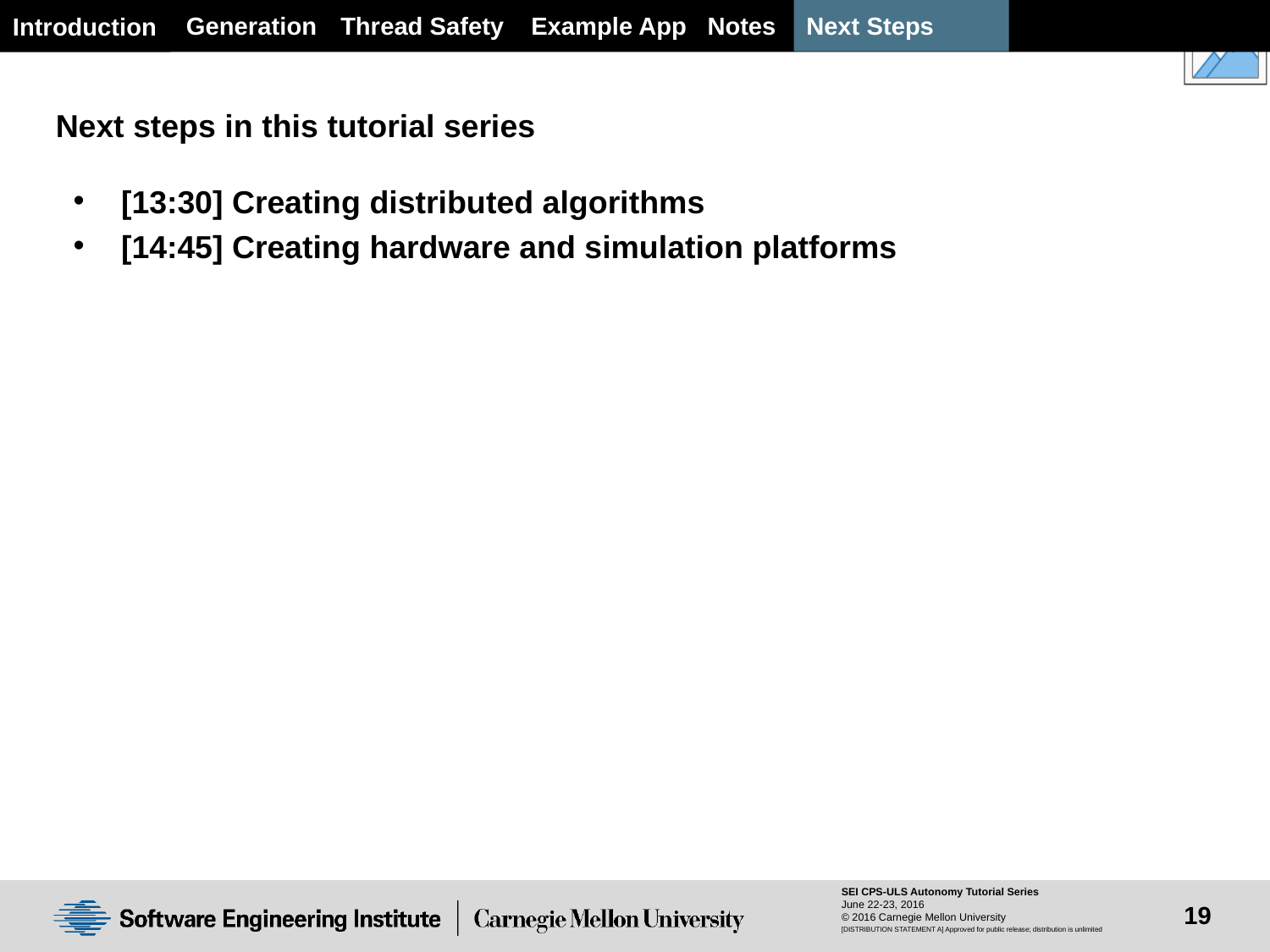

Generation
Thread Safety
Example App
Next Steps
Notes
Introduction

Next steps in this tutorial series
[13:30] Creating distributed algorithms
[14:45] Creating hardware and simulation platforms